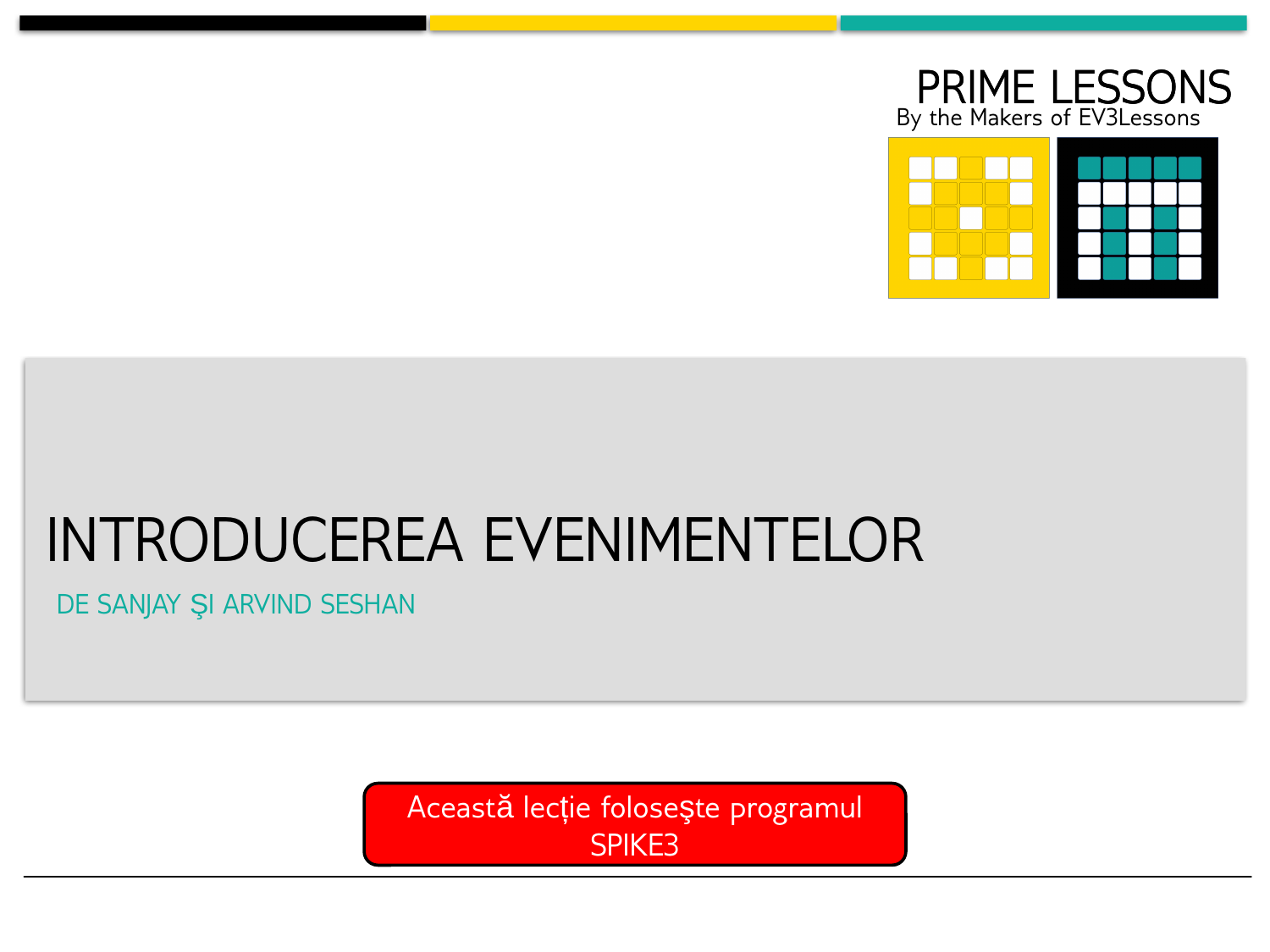

# INTRODUCEREA EVENIMENTELOR
DE SANJAY ŞI ARVIND SESHAN
Această lecție foloseşte programul SPIKE3